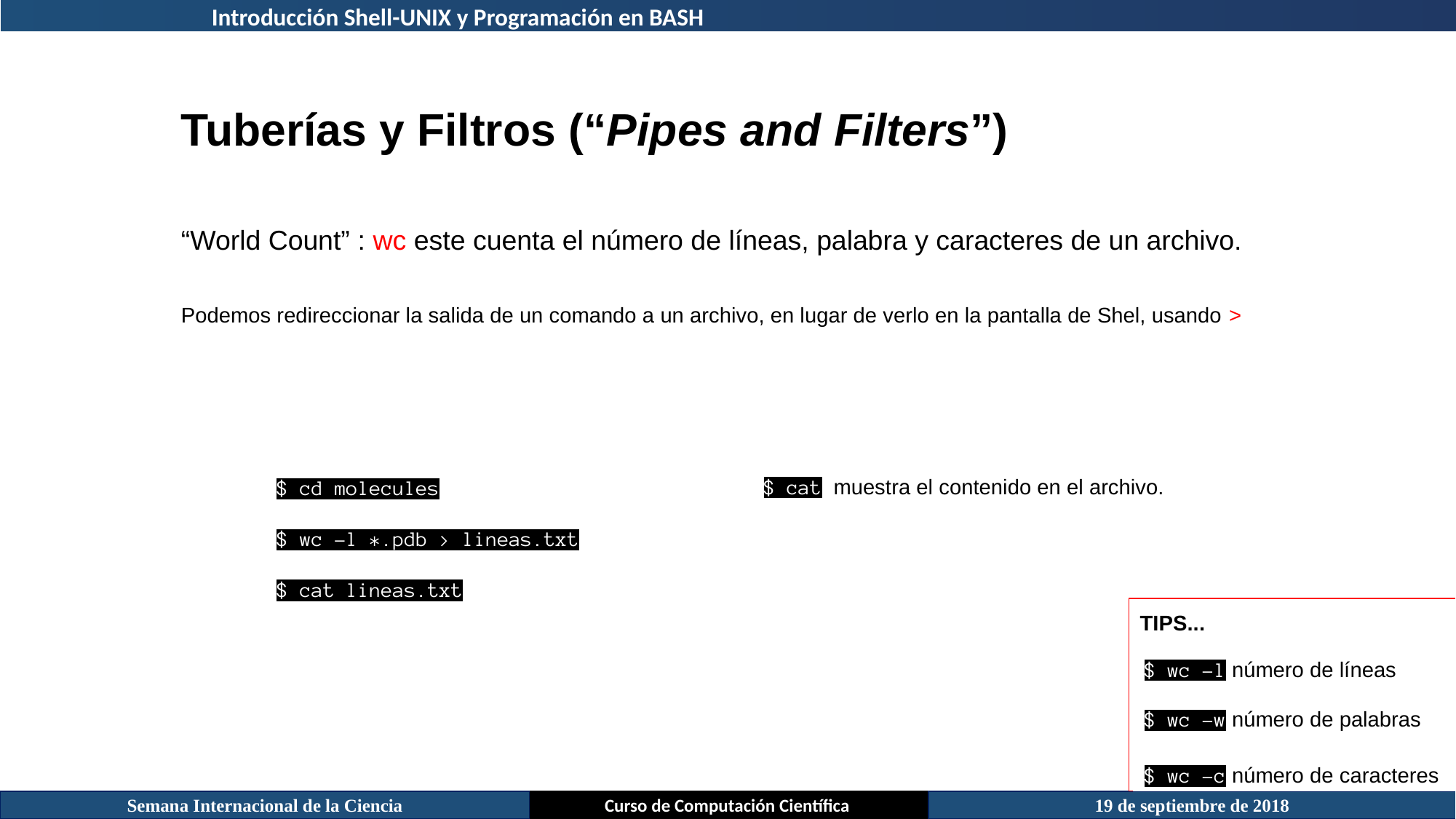

Introducción Shell-UNIX y Programación en BASH
Tuberías y Filtros (“Pipes and Filters”)

“World Count” : wc este cuenta el número de líneas, palabra y caracteres de un archivo.
Podemos redireccionar la salida de un comando a un archivo, en lugar de verlo en la pantalla de Shel, usando >
$ cd molecules

$ wc -l *.pdb > lineas.txt

$ cat lineas.txt
$ cat muestra el contenido en el archivo.
TIPS...

$ wc -l número de líneas
$ wc -w número de palabras
$ wc -c número de caracteres
Semana Internacional de la Ciencia
Curso de Computación Científica
19 de septiembre de 2018